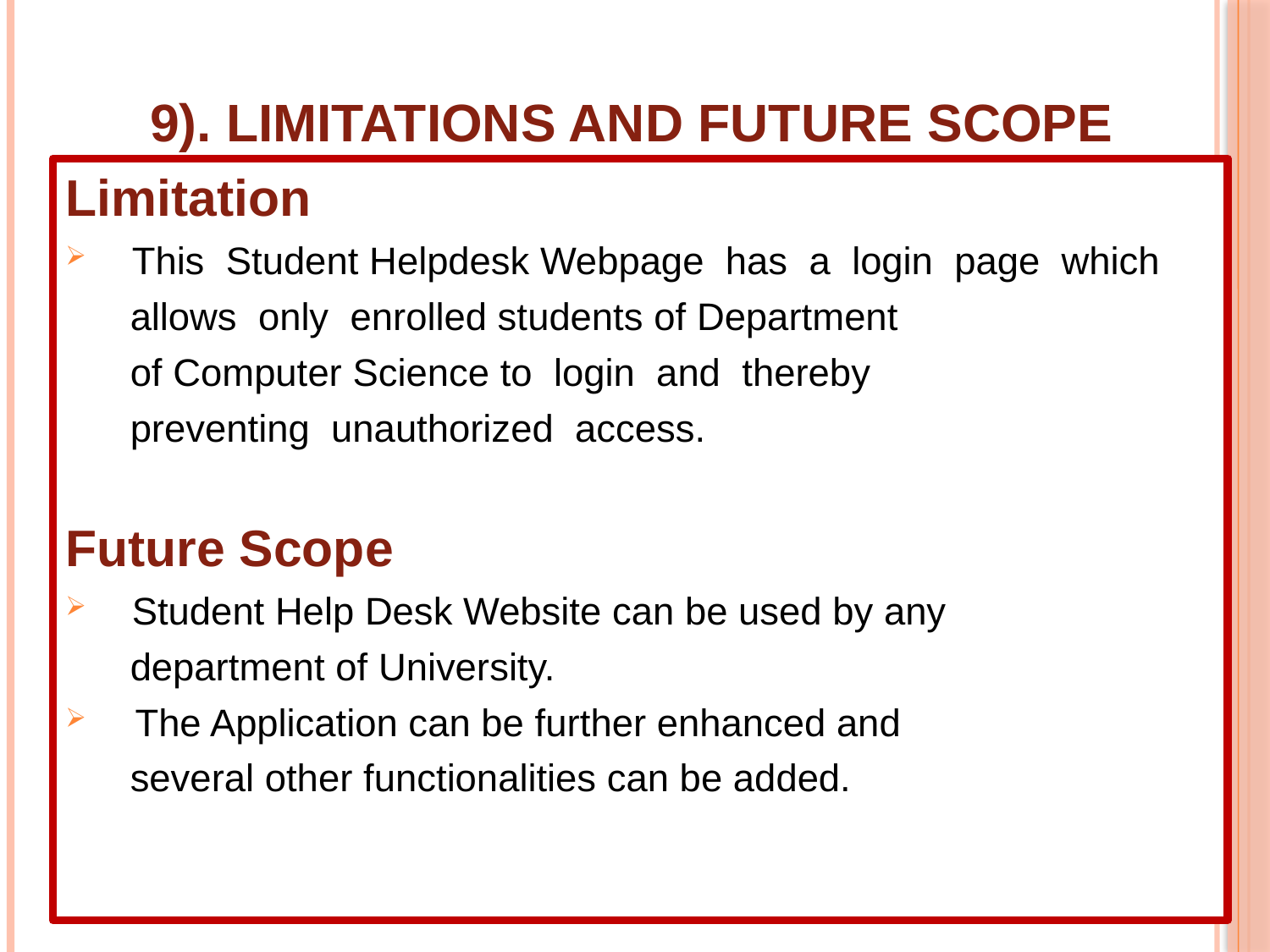

# 9). Limitations and Future Scope
Limitation
   This  Student Helpdesk Webpage  has  a  login  page  which
      allows  only  enrolled students of Department
      of Computer Science to  login  and  thereby
      preventing  unauthorized  access.

Future Scope
   Student Help Desk Website can be used by any
      department of University.
   The Application can be further enhanced and
      several other functionalities can be added.